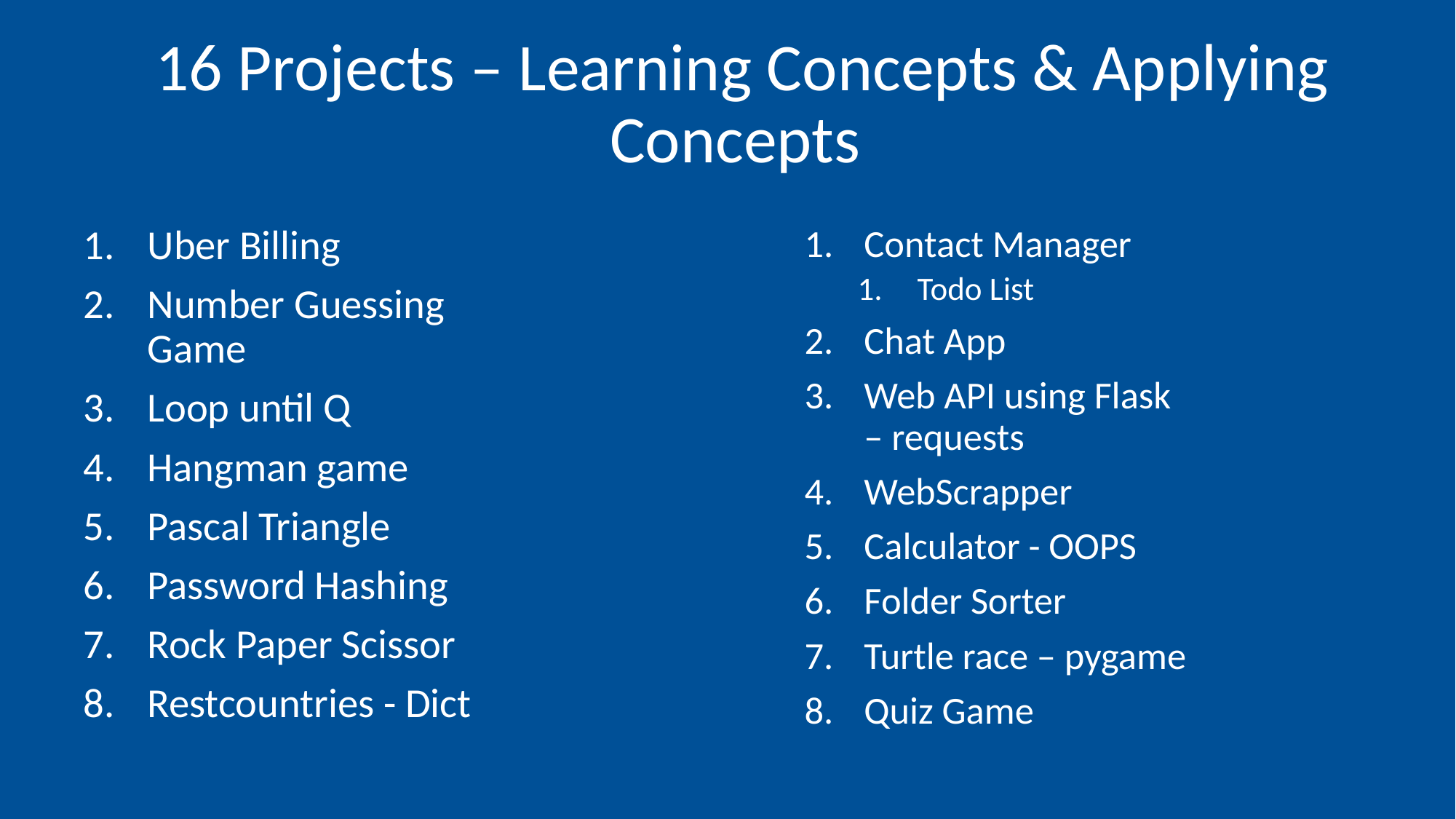

# 16 Projects – Learning Concepts & Applying Concepts
Uber Billing
Number Guessing Game
Loop until Q
Hangman game
Pascal Triangle
Password Hashing
Rock Paper Scissor
Restcountries - Dict
Contact Manager
Todo List
Chat App
Web API using Flask – requests
WebScrapper
Calculator - OOPS
Folder Sorter
Turtle race – pygame
Quiz Game